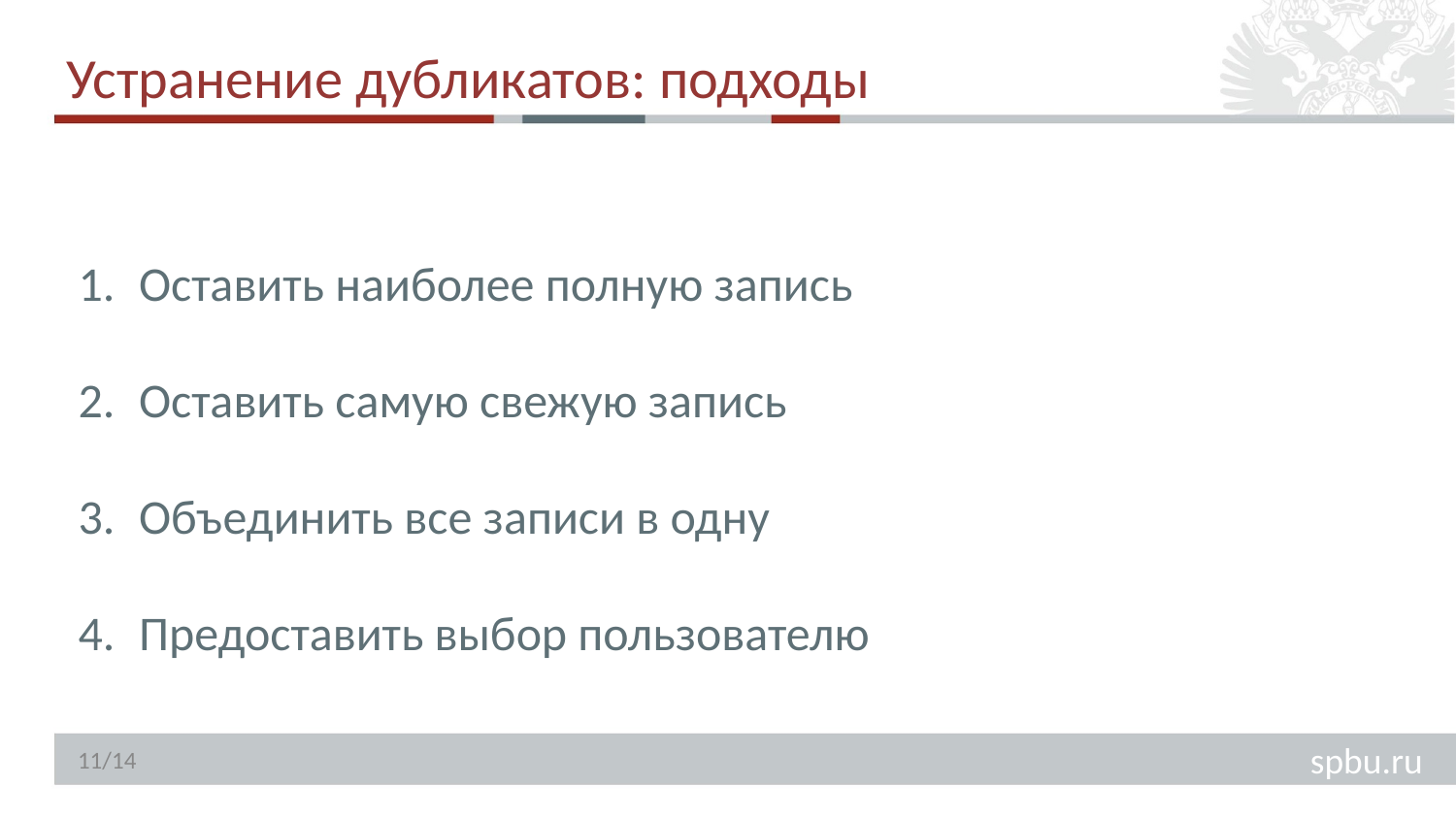

# Устранение дубликатов: подходы
Оставить наиболее полную запись
Оставить самую свежую запись
Объединить все записи в одну
Предоставить выбор пользователю
11/14